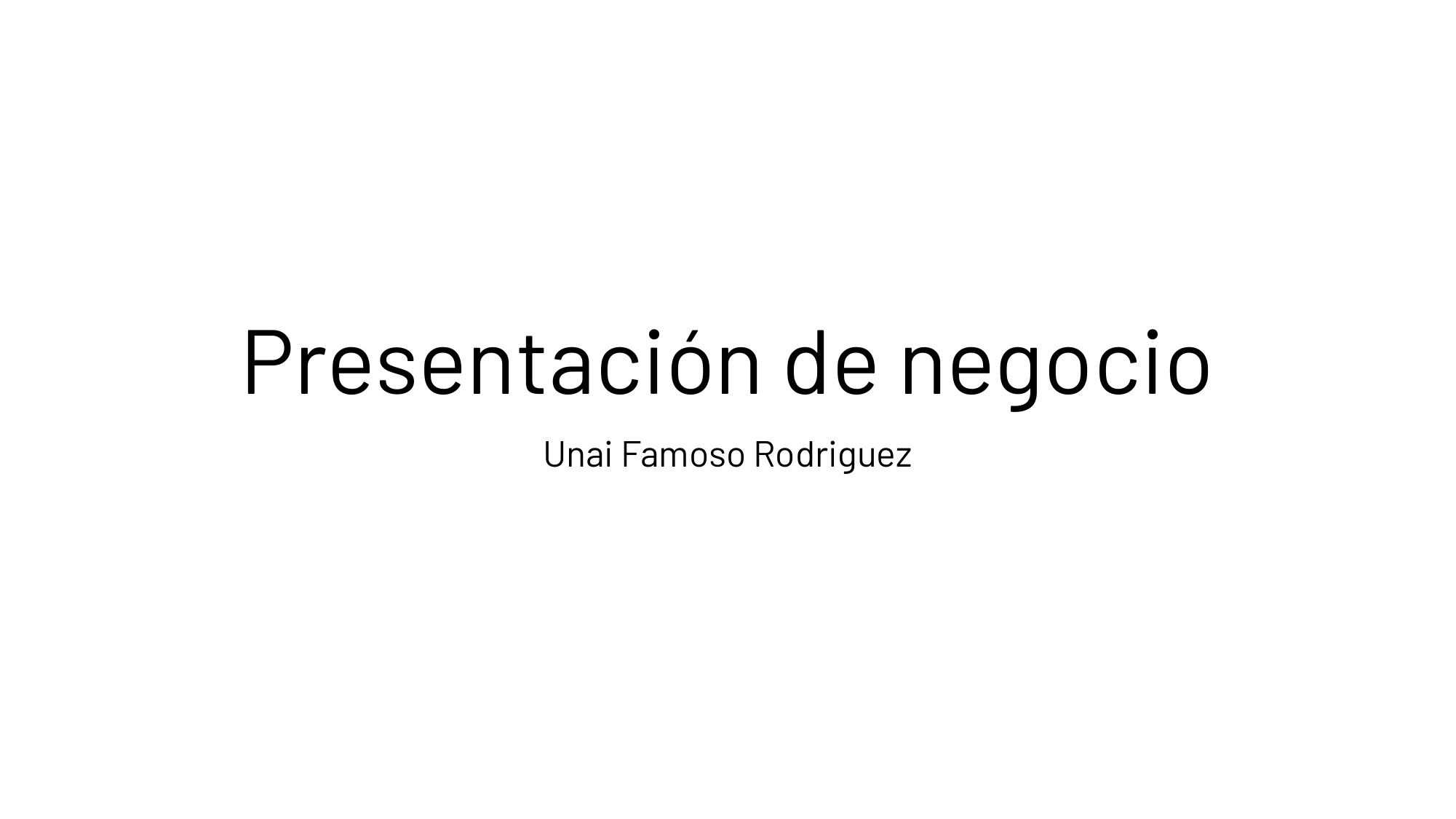

# Presentación de negocio
Unai Famoso Rodriguez